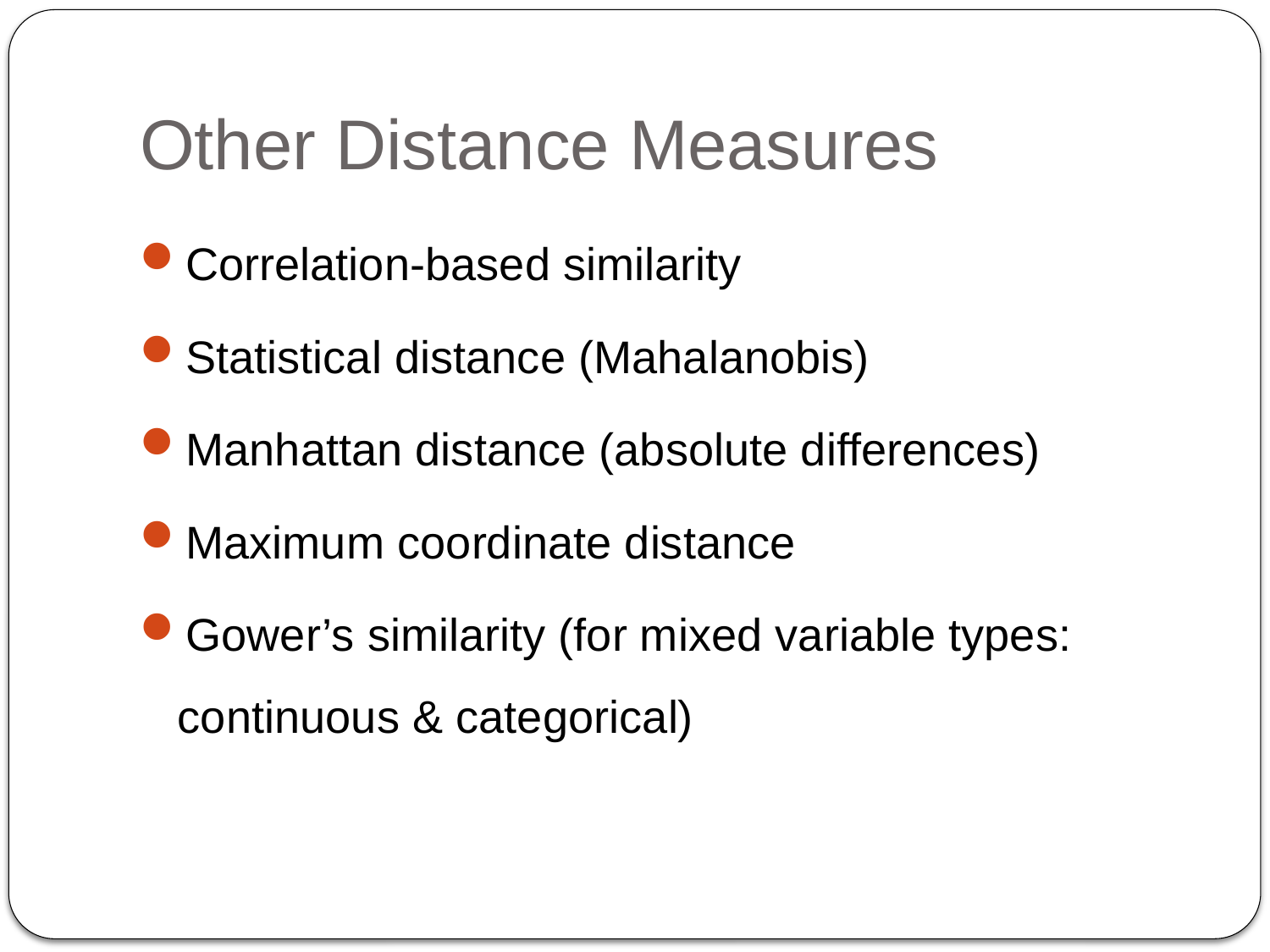

# Other Distance Measures
Correlation-based similarity
Statistical distance (Mahalanobis)
Manhattan distance (absolute differences)
Maximum coordinate distance
Gower’s similarity (for mixed variable types: continuous & categorical)